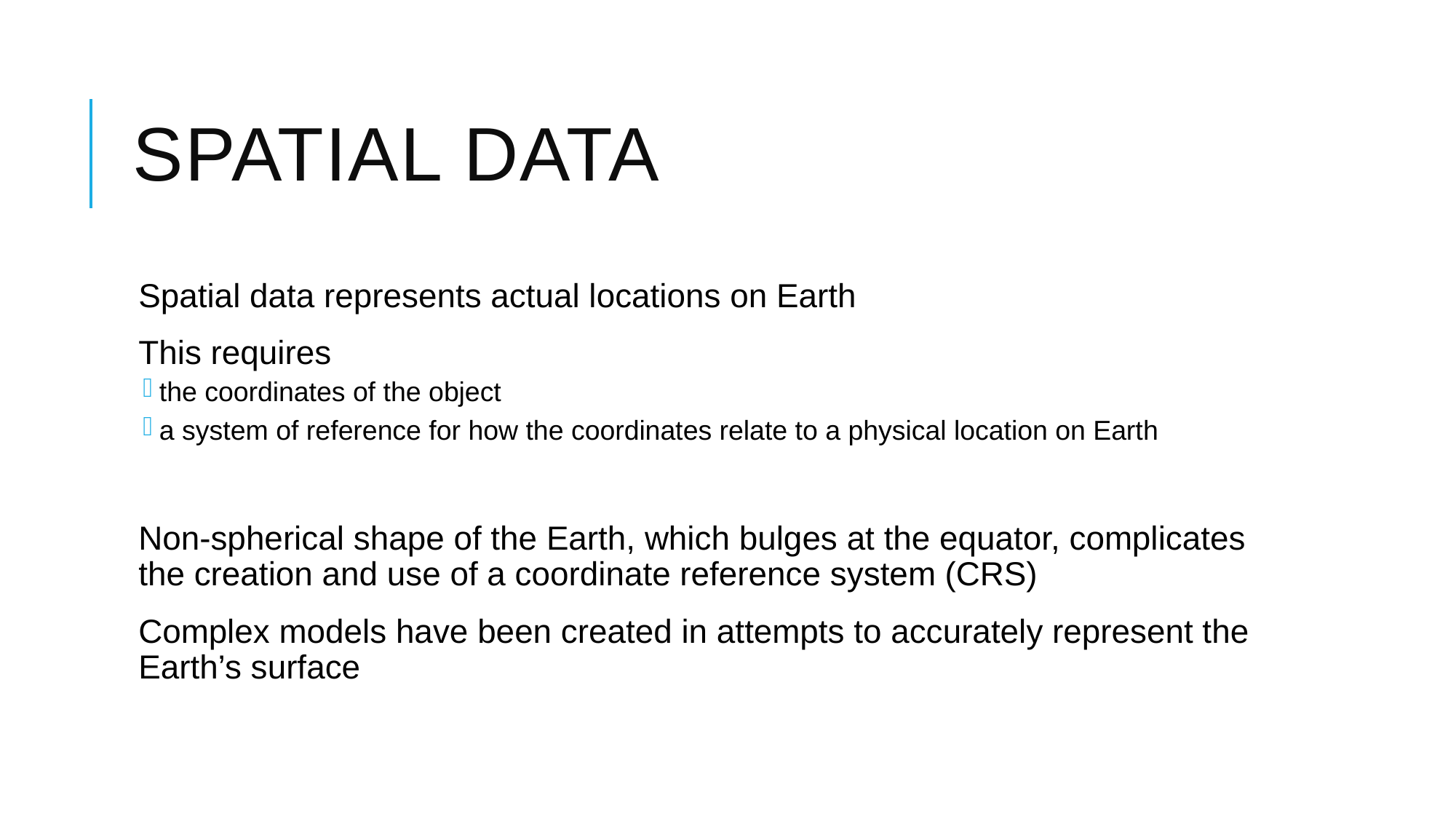

# Spatial Data
Spatial data represents actual locations on Earth
This requires
the coordinates of the object
a system of reference for how the coordinates relate to a physical location on Earth

Non-spherical shape of the Earth, which bulges at the equator, complicates the creation and use of a coordinate reference system (CRS)
Complex models have been created in attempts to accurately represent the Earth’s surface